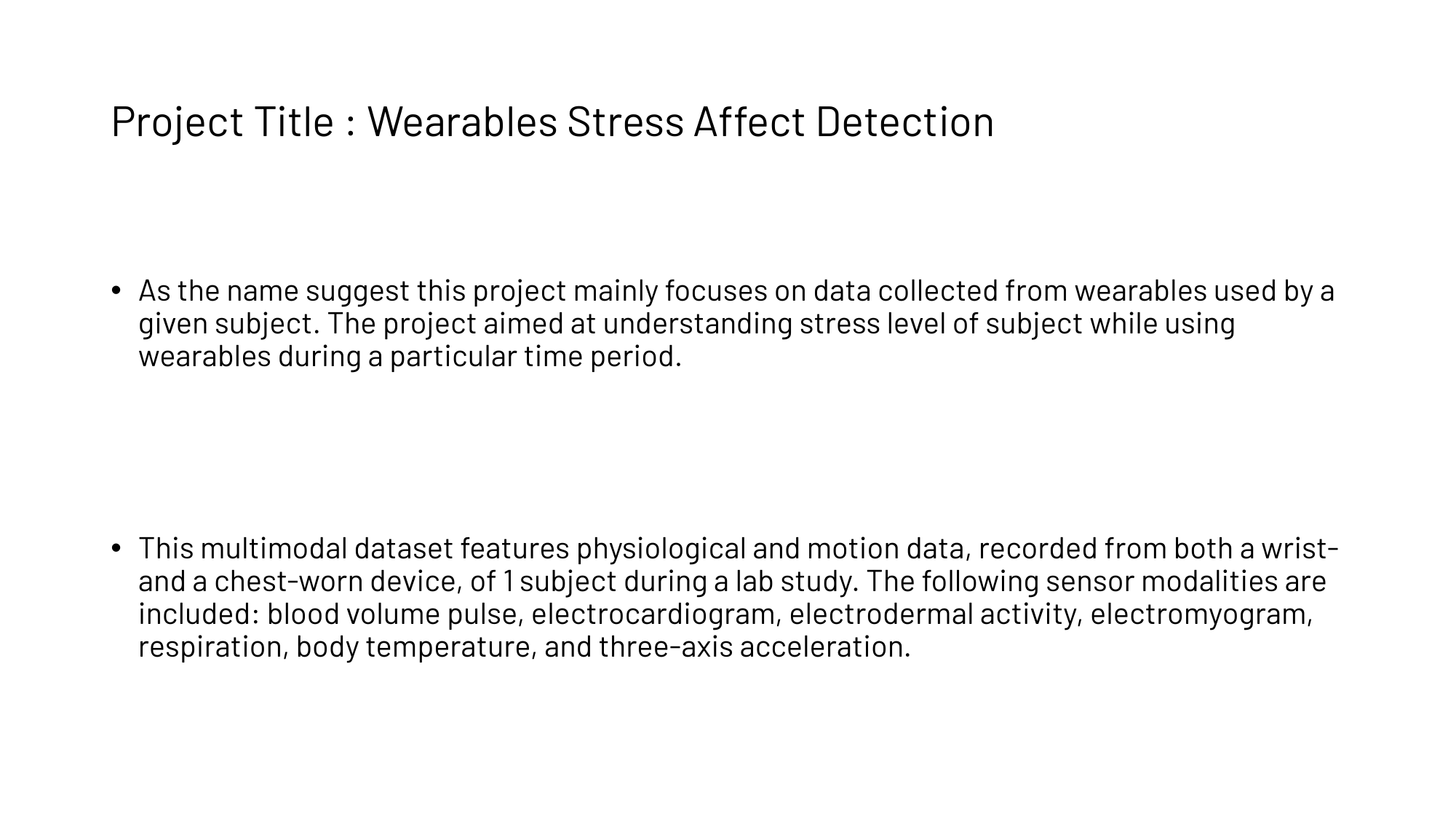

# Project Title : Wearables Stress Affect Detection

As the name suggest this project mainly focuses on data collected from wearables used by a given subject. The project aimed at understanding stress level of subject while using wearables during a particular time period.

This multimodal dataset features physiological and motion data, recorded from both a wrist- and a chest-worn device, of 1 subject during a lab study. The following sensor modalities are included: blood volume pulse, electrocardiogram, electrodermal activity, electromyogram, respiration, body temperature, and three-axis acceleration.